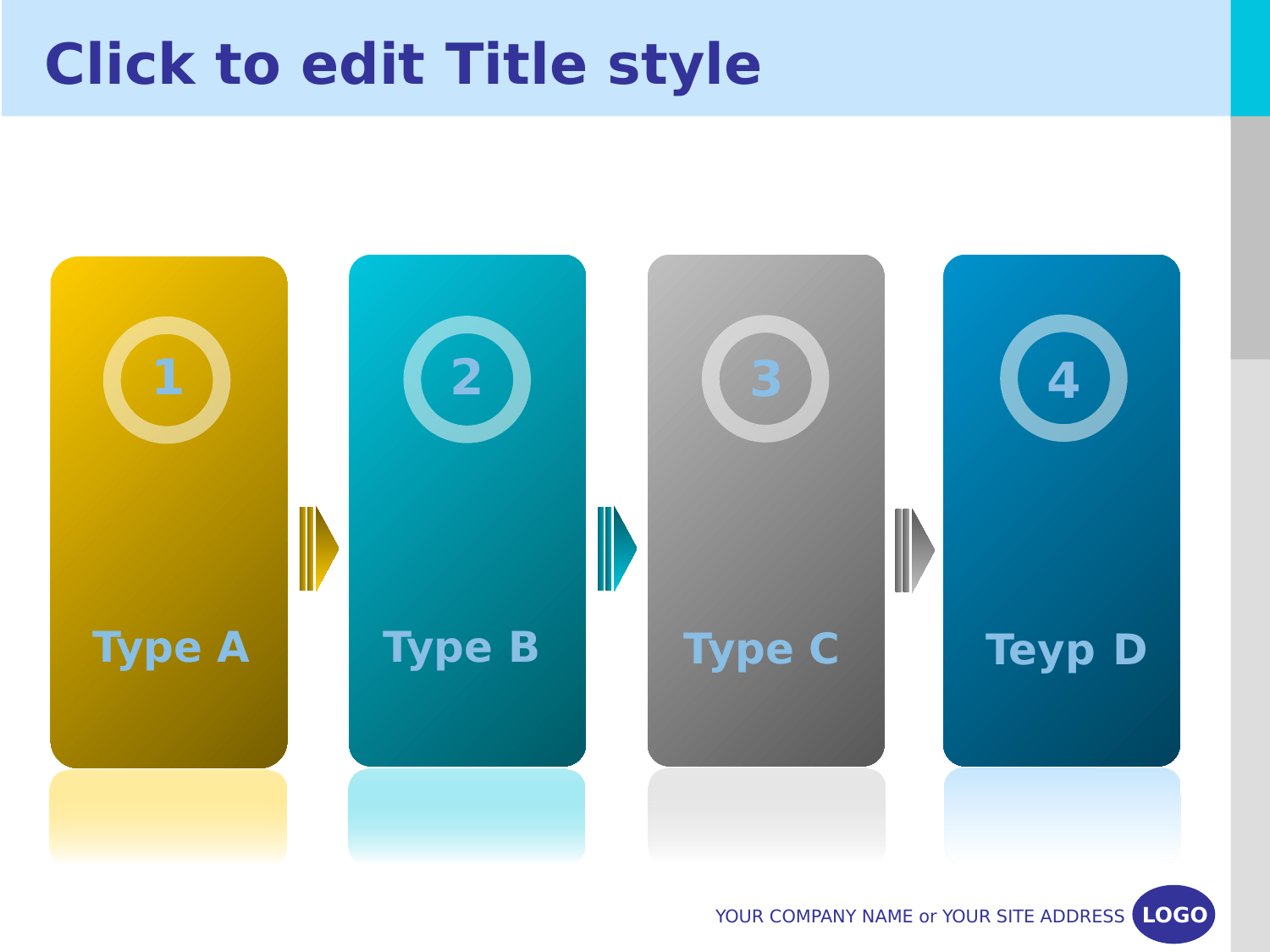

# Click to edit Title style

1
2
3
4

 Type A

Type B

Teyp D
Type C

YOUR COMPANY NAME or YOUR SITE ADDRESS